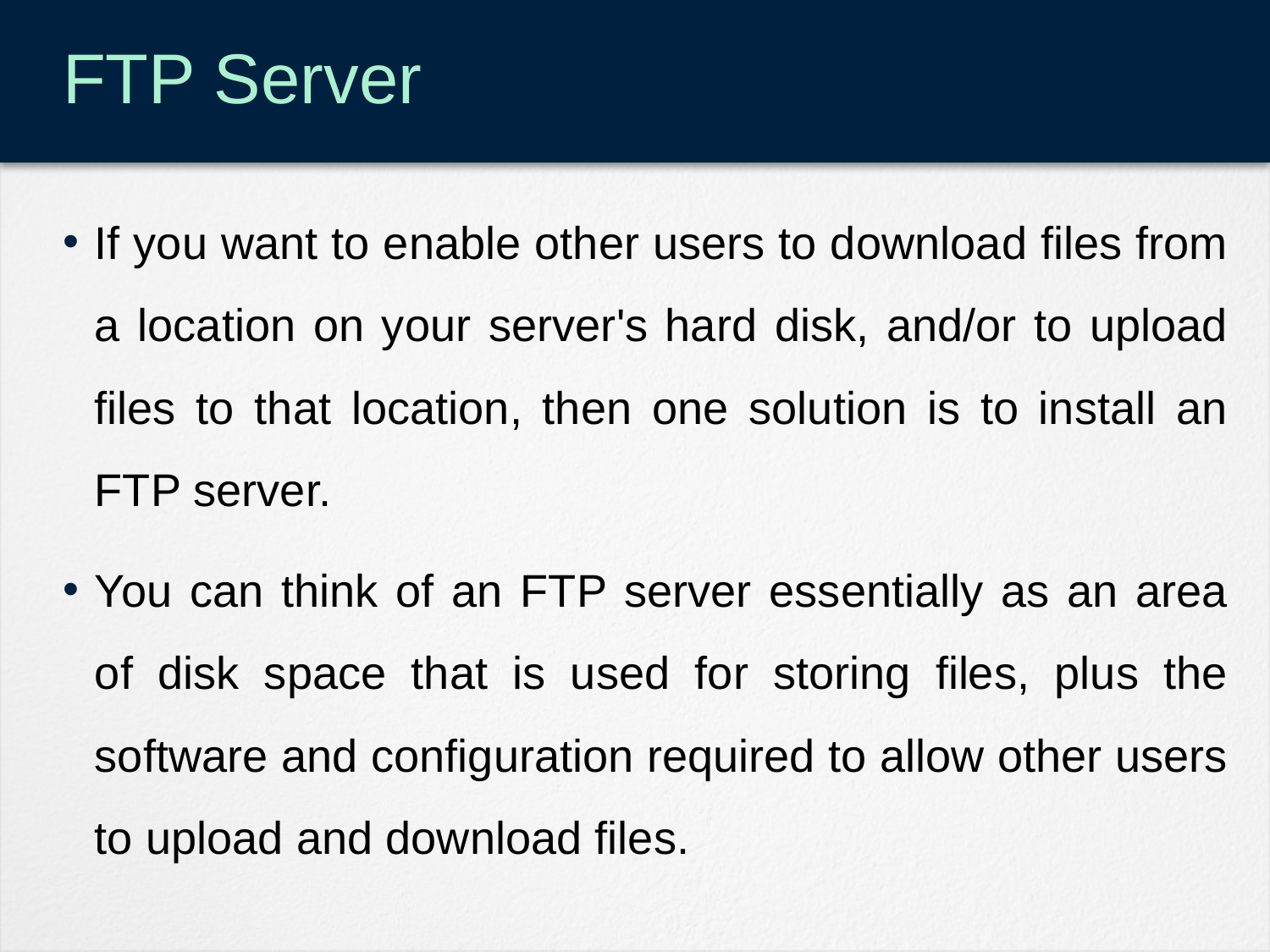

# FTP Server
If you want to enable other users to download files from a location on your server's hard disk, and/or to upload files to that location, then one solution is to install an FTP server.
You can think of an FTP server essentially as an area of disk space that is used for storing files, plus the software and configuration required to allow other users to upload and download files.